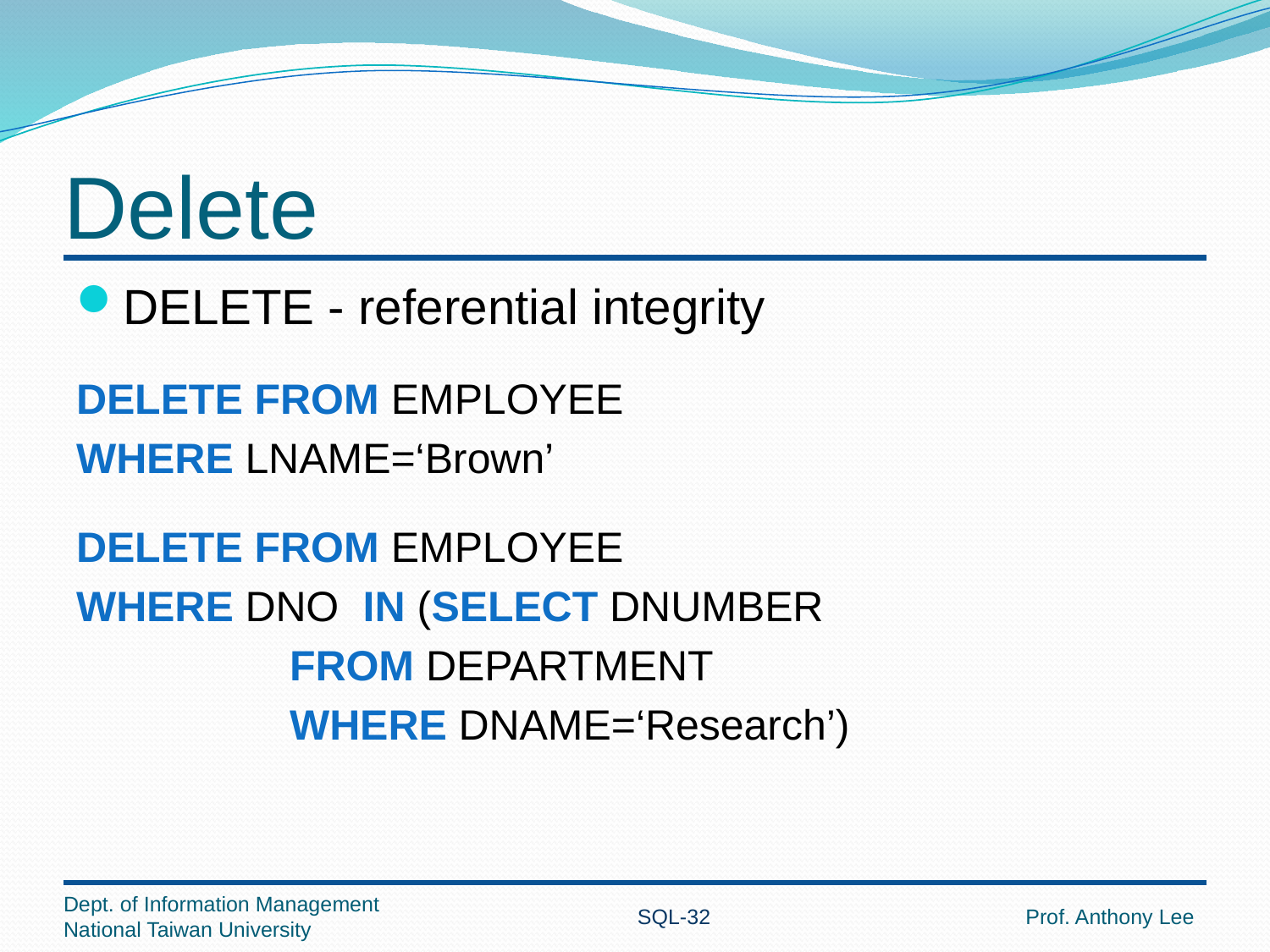

# Delete
DELETE - referential integrity

DELETE FROM EMPLOYEE
WHERE LNAME=‘Brown’

DELETE FROM EMPLOYEE
WHERE DNO  IN (SELECT DNUMBER
                  FROM DEPARTMENT
                  WHERE DNAME=‘Research’)